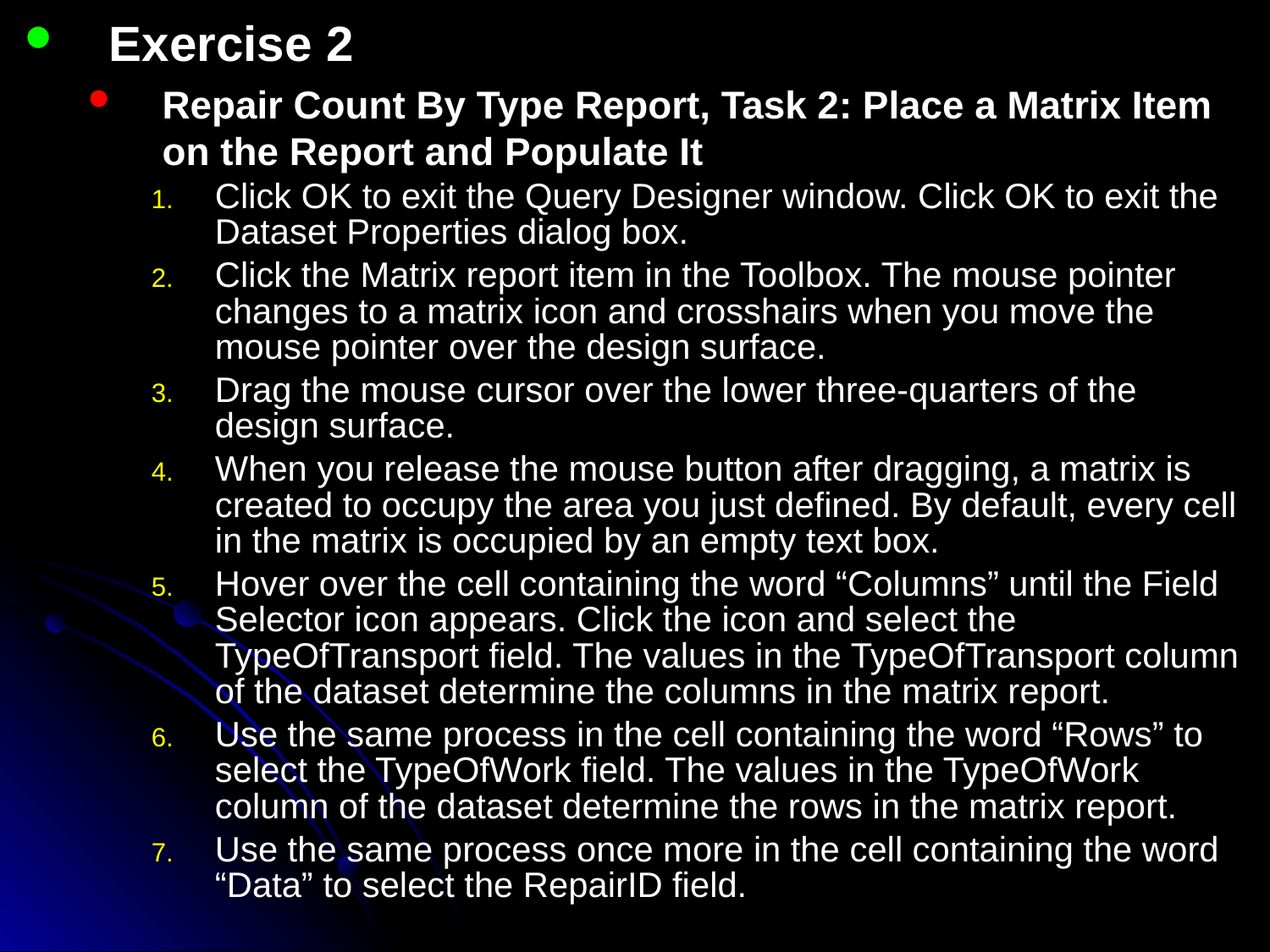

Exercise 2
Repair Count By Type Report, Task 2: Place a Matrix Item on the Report and Populate It
Click OK to exit the Query Designer window. Click OK to exit the Dataset Properties dialog box.
Click the Matrix report item in the Toolbox. The mouse pointer changes to a matrix icon and crosshairs when you move the mouse pointer over the design surface.
Drag the mouse cursor over the lower three-quarters of the design surface.
When you release the mouse button after dragging, a matrix is created to occupy the area you just defined. By default, every cell in the matrix is occupied by an empty text box.
Hover over the cell containing the word “Columns” until the Field Selector icon appears. Click the icon and select the TypeOfTransport field. The values in the TypeOfTransport column of the dataset determine the columns in the matrix report.
Use the same process in the cell containing the word “Rows” to select the TypeOfWork field. The values in the TypeOfWork column of the dataset determine the rows in the matrix report.
Use the same process once more in the cell containing the word “Data” to select the RepairID field.